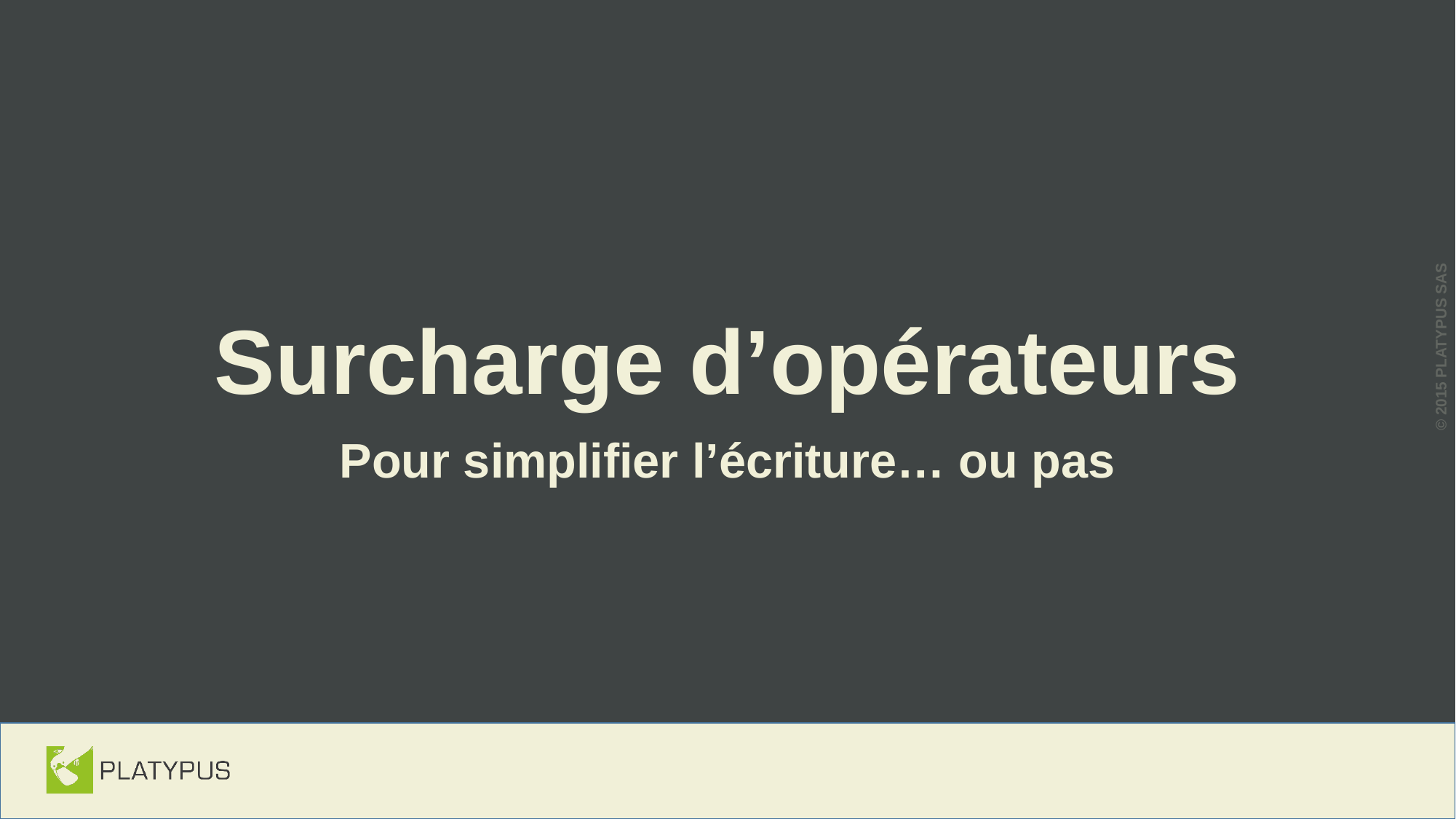

# Surcharge d’opérateurs
Pour simplifier l’écriture… ou pas